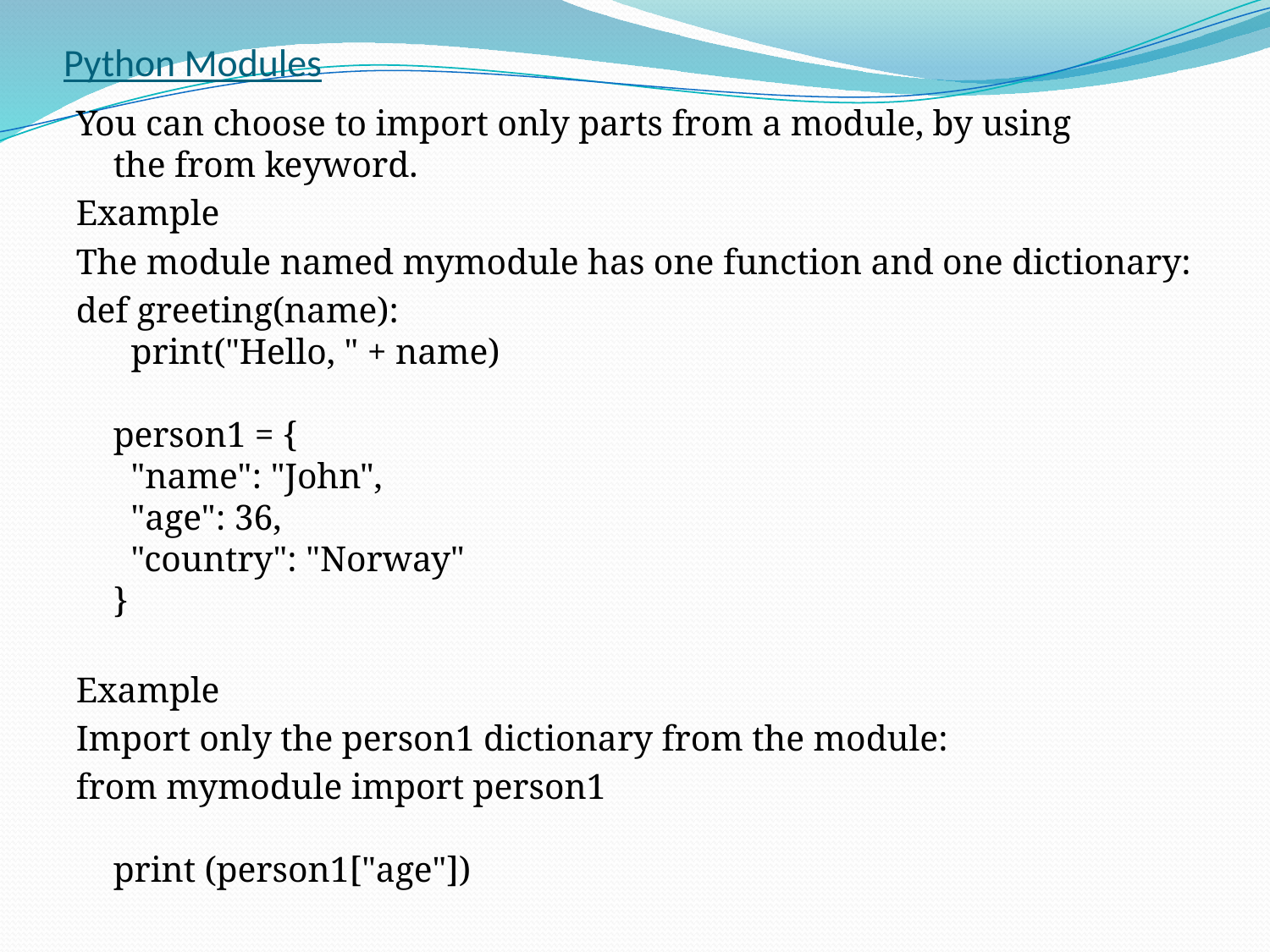

# Python Modules
You can choose to import only parts from a module, by using the from keyword.
Example
The module named mymodule has one function and one dictionary:
def greeting(name):
  print("Hello, " + name)
person1 = {
  "name": "John",
  "age": 36,
  "country": "Norway"
}
Example
Import only the person1 dictionary from the module:
from mymodule import person1
print (person1["age"])